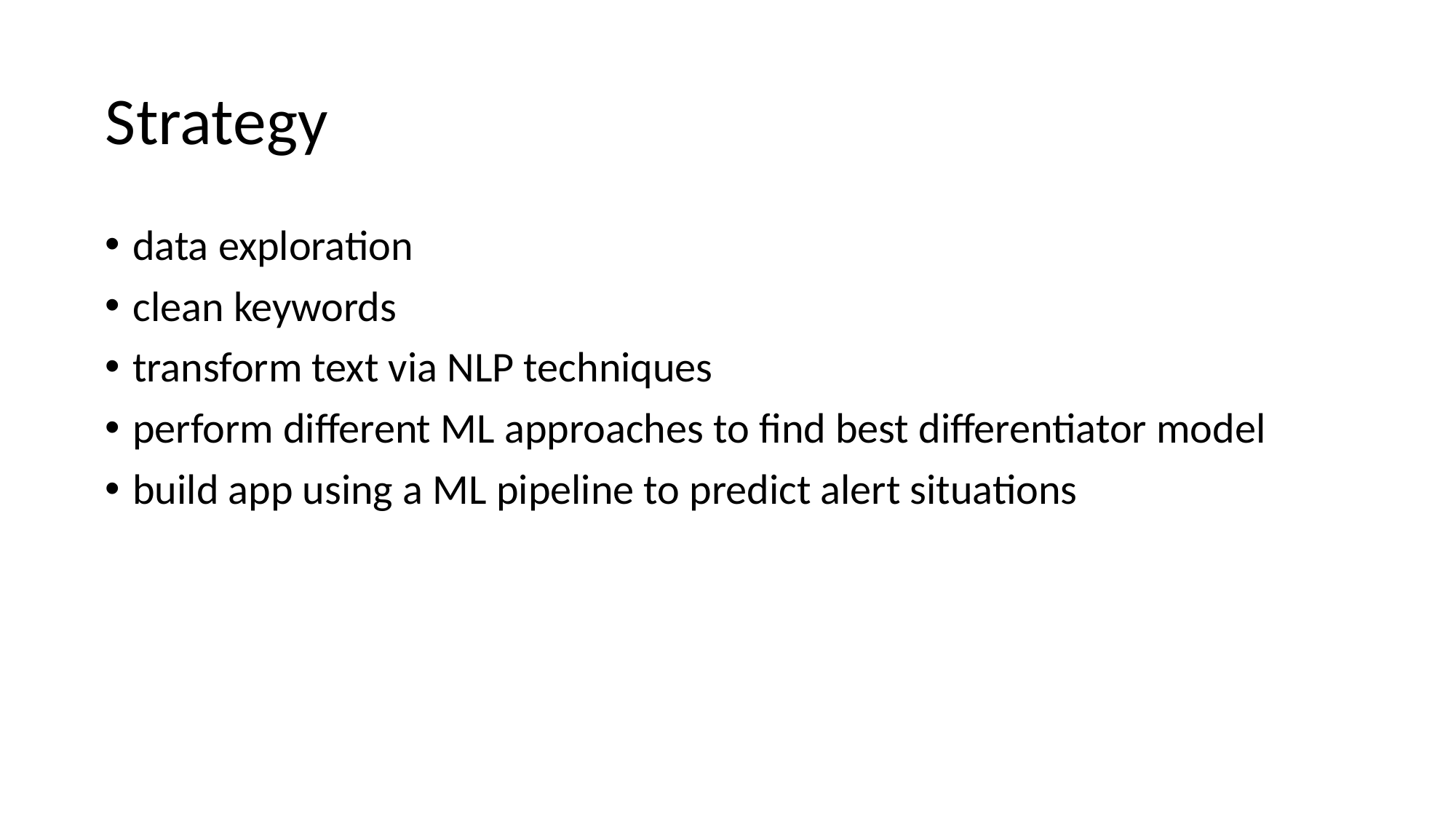

# Strategy
data exploration
clean keywords
transform text via NLP techniques
perform different ML approaches to find best differentiator model
build app using a ML pipeline to predict alert situations